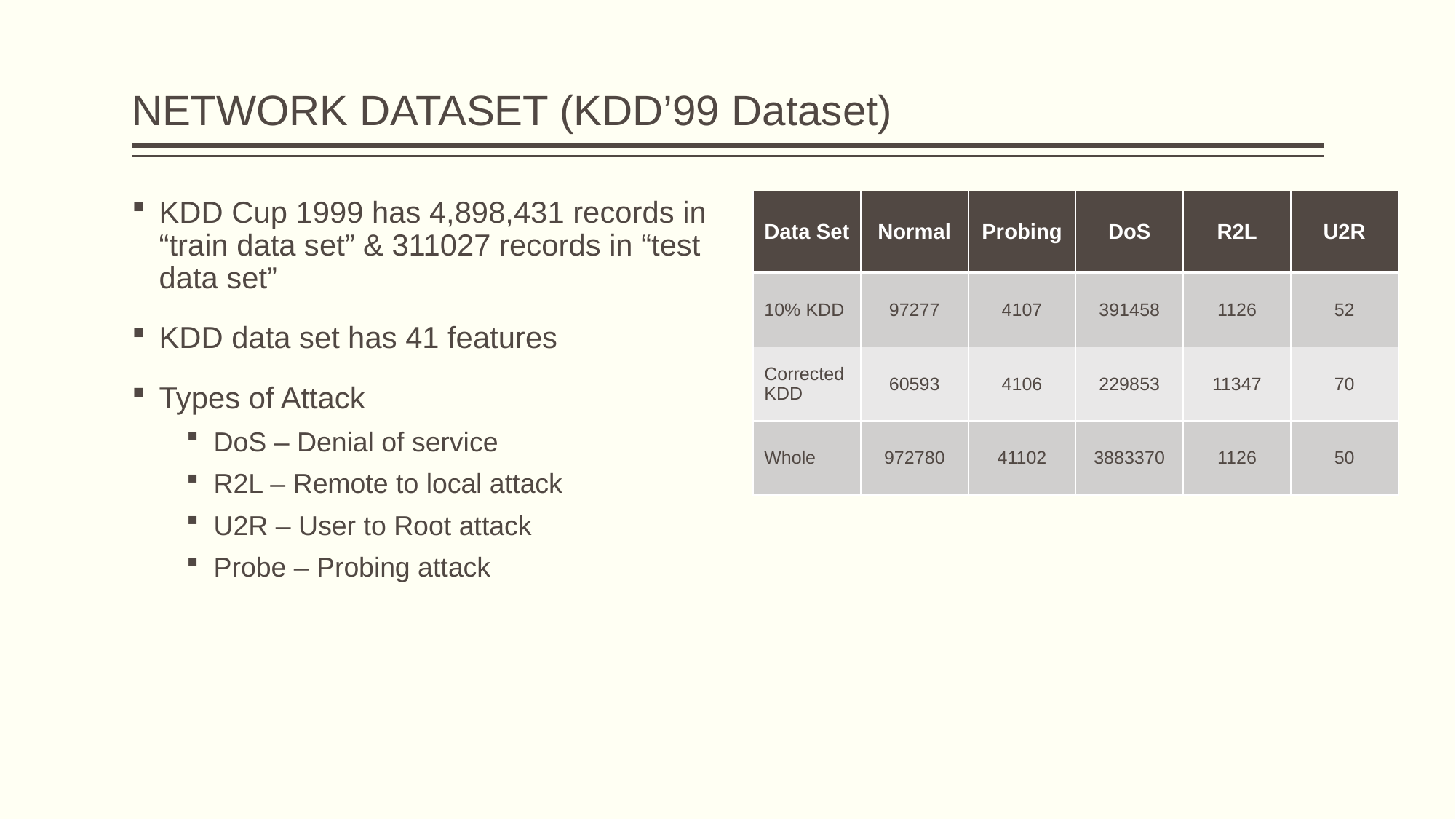

# NETWORK DATASET (KDD’99 Dataset)
KDD Cup 1999 has 4,898,431 records in “train data set” & 311027 records in “test data set”
KDD data set has 41 features
Types of Attack
DoS – Denial of service
R2L – Remote to local attack
U2R – User to Root attack
Probe – Probing attack

| Data Set | Normal | Probing | DoS | R2L | U2R |
| --- | --- | --- | --- | --- | --- |
| 10% KDD | 97277 | 4107 | 391458 | 1126 | 52 |
| Corrected KDD | 60593 | 4106 | 229853 | 11347 | 70 |
| Whole | 972780 | 41102 | 3883370 | 1126 | 50 |